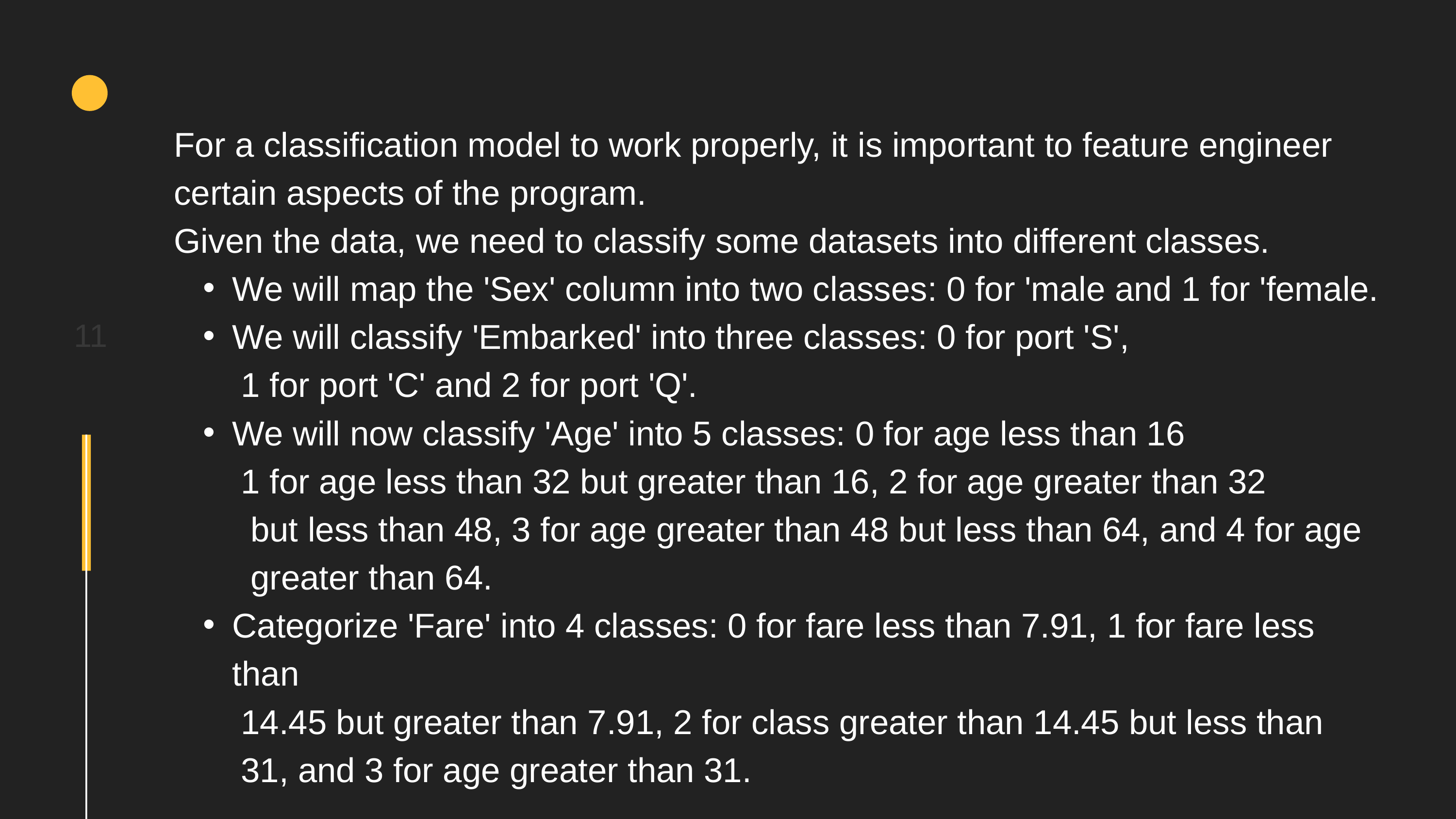

For a classification model to work properly, it is important to feature engineer
certain aspects of the program.
Given the data, we need to classify some datasets into different classes.
We will map the 'Sex' column into two classes: 0 for 'male and 1 for 'female.
We will classify 'Embarked' into three classes: 0 for port 'S',
       1 for port 'C' and 2 for port 'Q'.
We will now classify 'Age' into 5 classes: 0 for age less than 16
       1 for age less than 32 but greater than 16, 2 for age greater than 32
        but less than 48, 3 for age greater than 48 but less than 64, and 4 for age
        greater than 64.
Categorize 'Fare' into 4 classes: 0 for fare less than 7.91, 1 for fare less than
       14.45 but greater than 7.91, 2 for class greater than 14.45 but less than
       31, and 3 for age greater than 31.
11